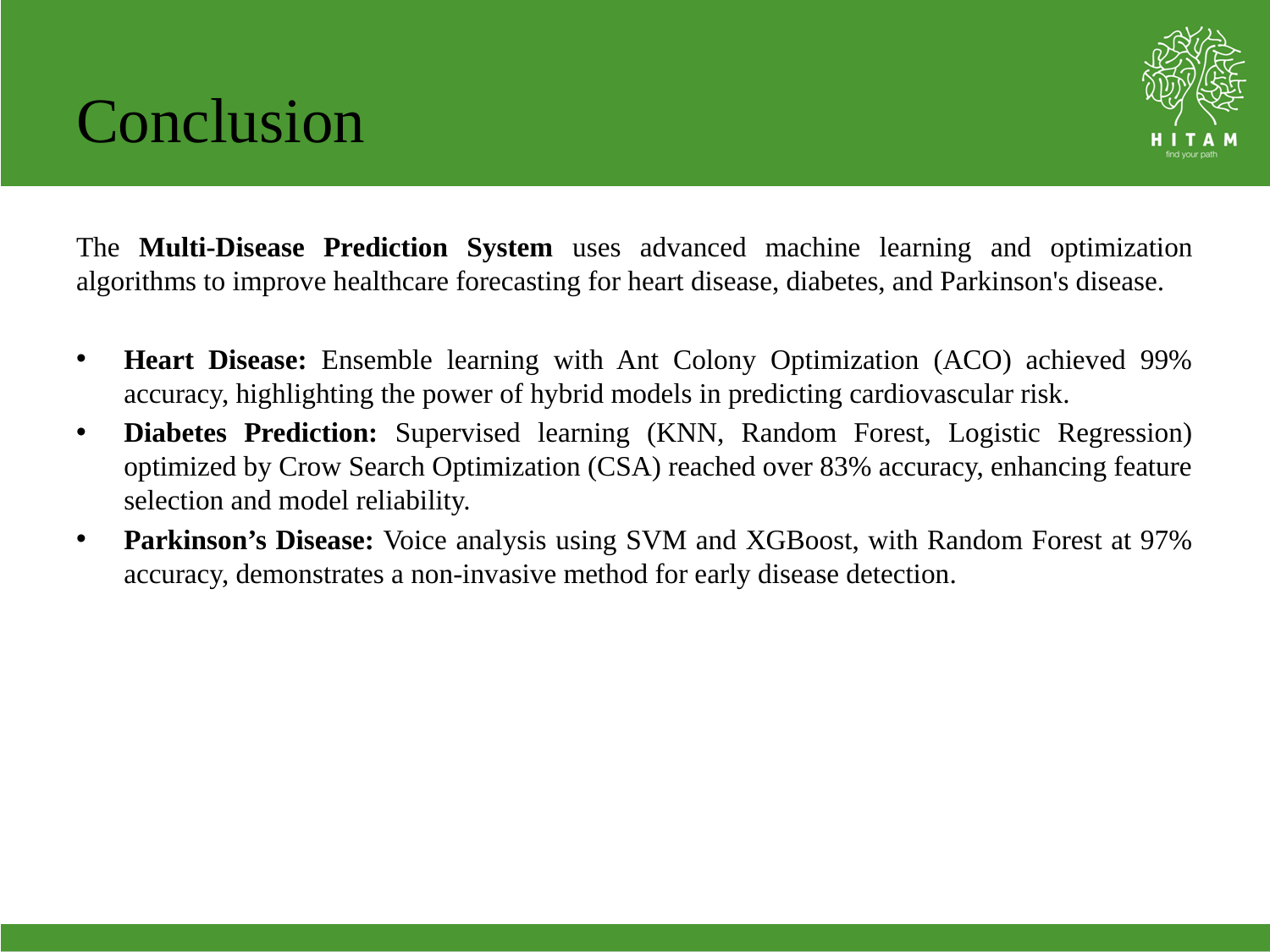

# Conclusion
The Multi-Disease Prediction System uses advanced machine learning and optimization algorithms to improve healthcare forecasting for heart disease, diabetes, and Parkinson's disease.

Heart Disease: Ensemble learning with Ant Colony Optimization (ACO) achieved 99% accuracy, highlighting the power of hybrid models in predicting cardiovascular risk.
Diabetes Prediction: Supervised learning (KNN, Random Forest, Logistic Regression) optimized by Crow Search Optimization (CSA) reached over 83% accuracy, enhancing feature selection and model reliability.
Parkinson’s Disease: Voice analysis using SVM and XGBoost, with Random Forest at 97% accuracy, demonstrates a non-invasive method for early disease detection.